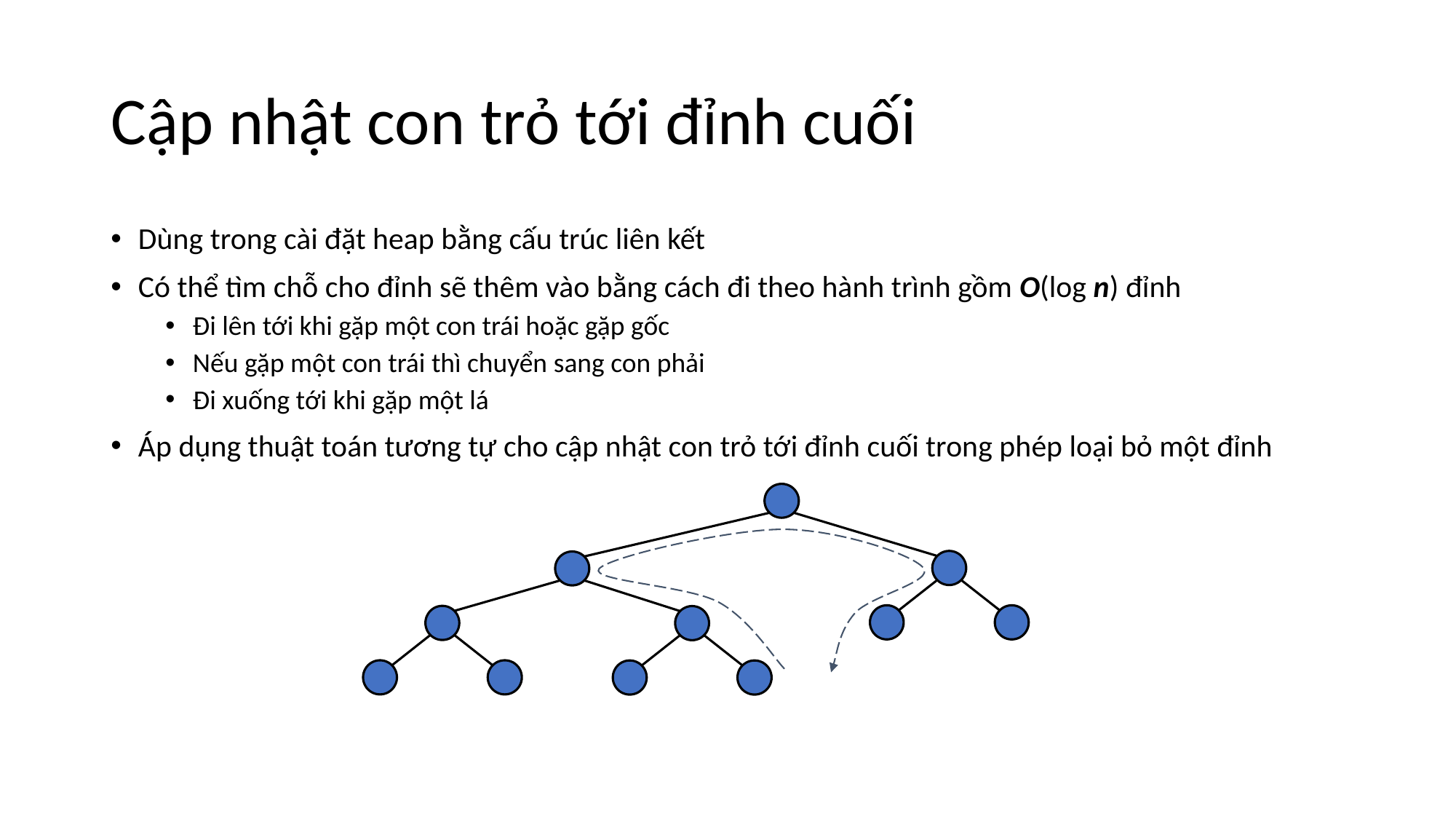

# Cập nhật con trỏ tới đỉnh cuối
Dùng trong cài đặt heap bằng cấu trúc liên kết
Có thể tìm chỗ cho đỉnh sẽ thêm vào bằng cách đi theo hành trình gồm O(log n) đỉnh
Đi lên tới khi gặp một con trái hoặc gặp gốc
Nếu gặp một con trái thì chuyển sang con phải
Đi xuống tới khi gặp một lá
Áp dụng thuật toán tương tự cho cập nhật con trỏ tới đỉnh cuối trong phép loại bỏ một đỉnh

19